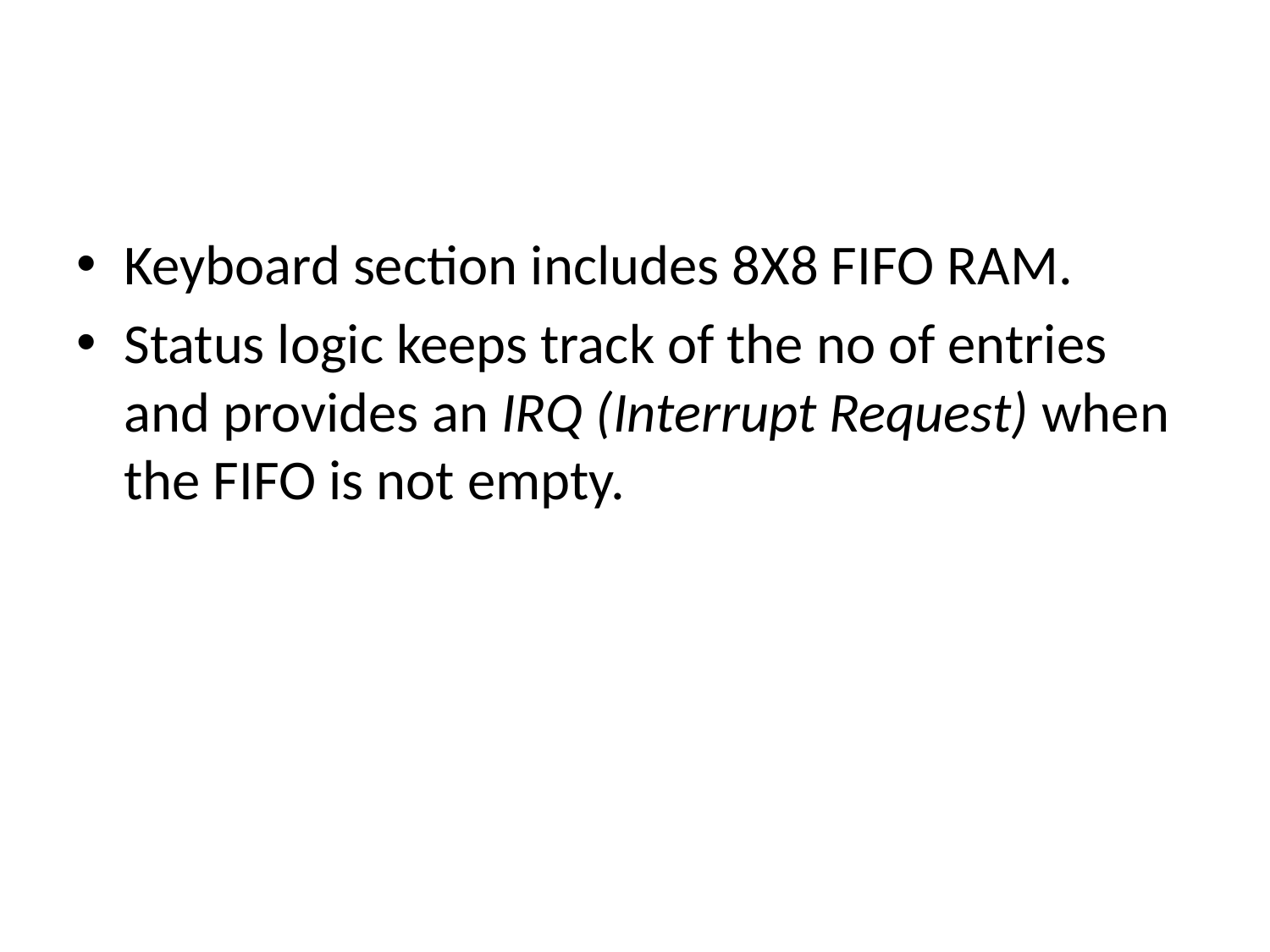

Keyboard section includes 8X8 FIFO RAM.
Status logic keeps track of the no of entries and provides an IRQ (Interrupt Request) when the FIFO is not empty.